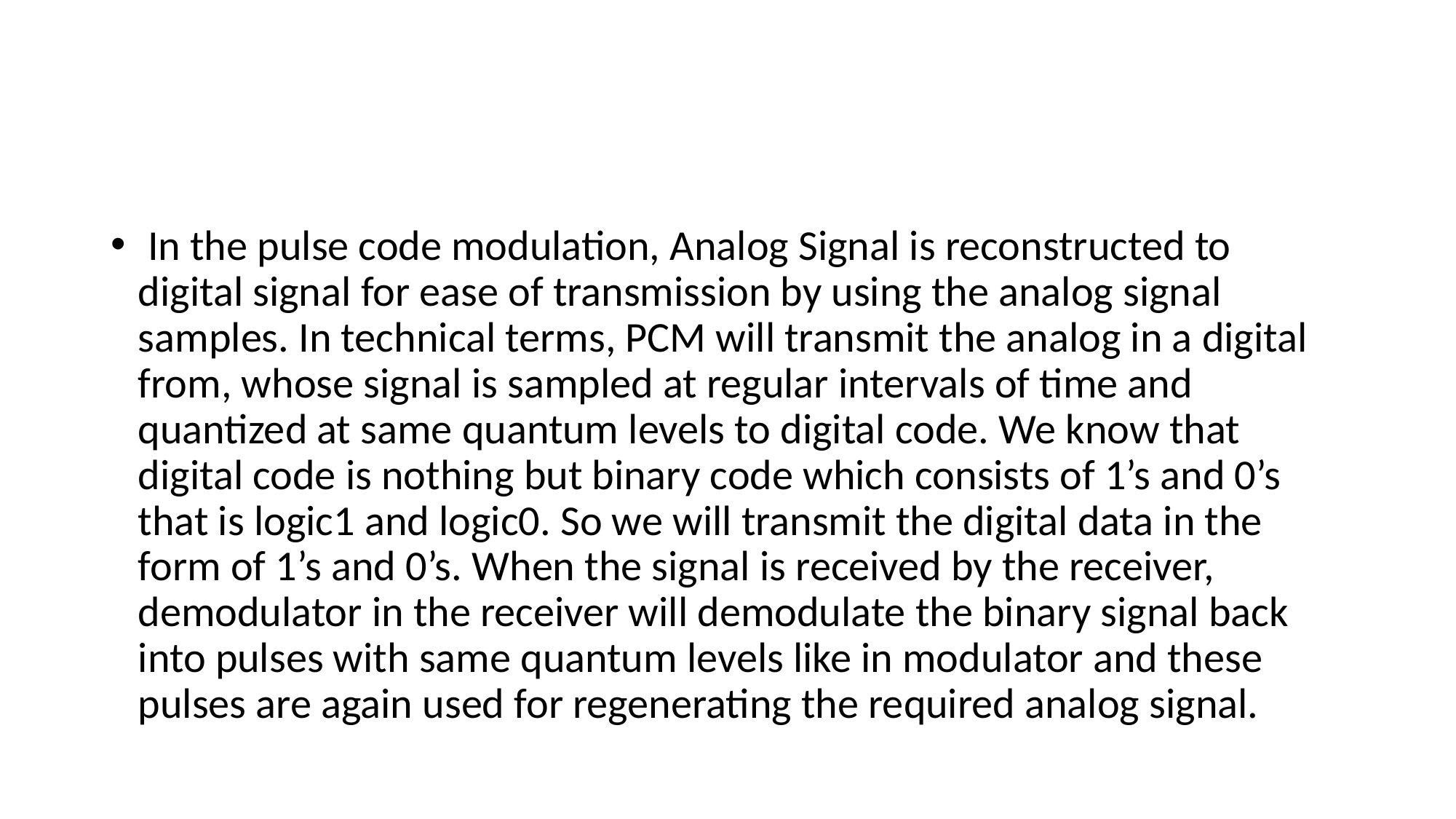

#
 In the pulse code modulation, Analog Signal is reconstructed to digital signal for ease of transmission by using the analog signal samples. In technical terms, PCM will transmit the analog in a digital from, whose signal is sampled at regular intervals of time and quantized at same quantum levels to digital code. We know that digital code is nothing but binary code which consists of 1’s and 0’s that is logic1 and logic0. So we will transmit the digital data in the form of 1’s and 0’s. When the signal is received by the receiver, demodulator in the receiver will demodulate the binary signal back into pulses with same quantum levels like in modulator and these pulses are again used for regenerating the required analog signal.